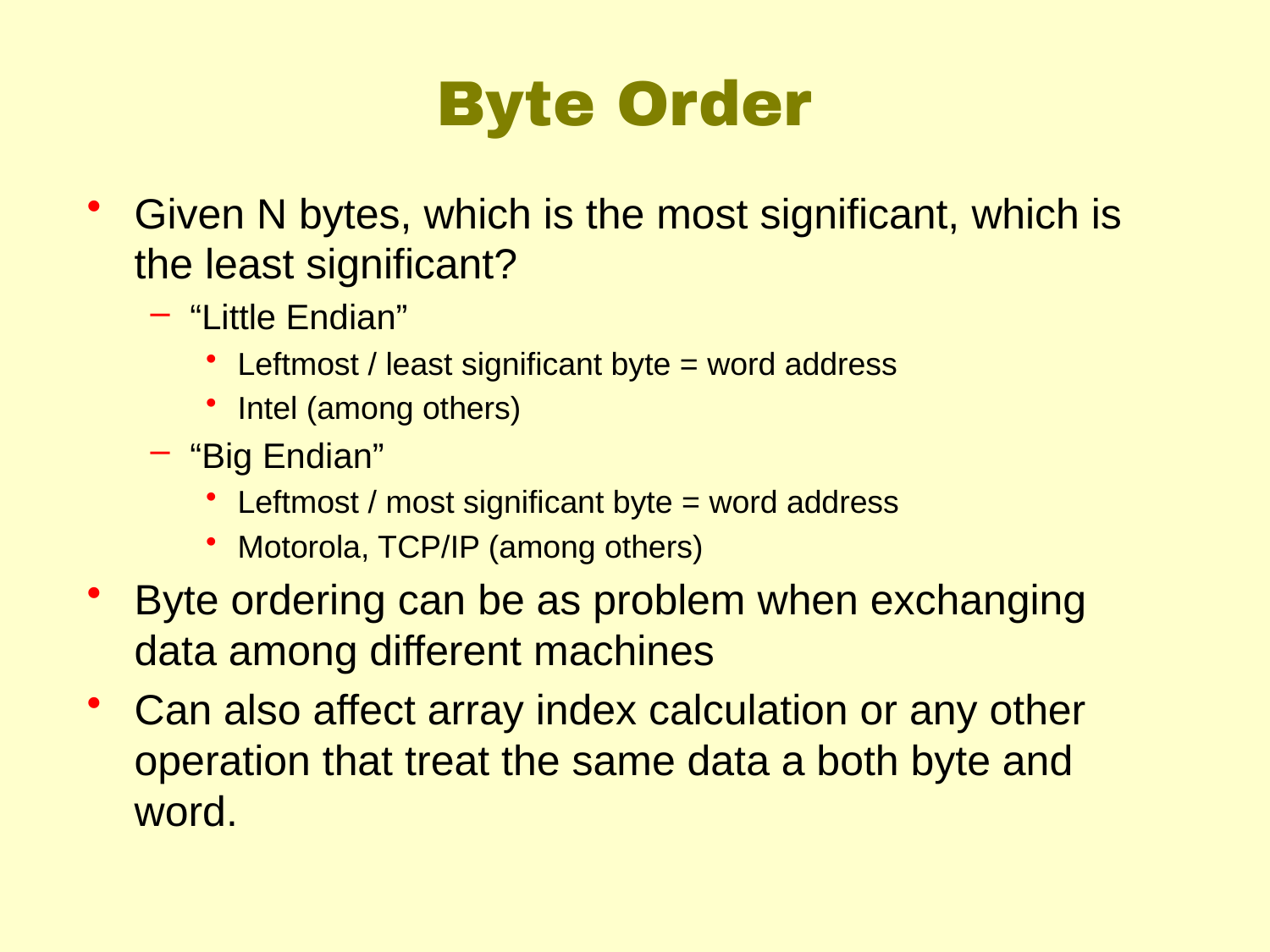

# Byte Order
Given N bytes, which is the most significant, which is the least significant?
“Little Endian”
Leftmost / least significant byte = word address
Intel (among others)
“Big Endian”
Leftmost / most significant byte = word address
Motorola, TCP/IP (among others)
Byte ordering can be as problem when exchanging data among different machines
Can also affect array index calculation or any other operation that treat the same data a both byte and word.